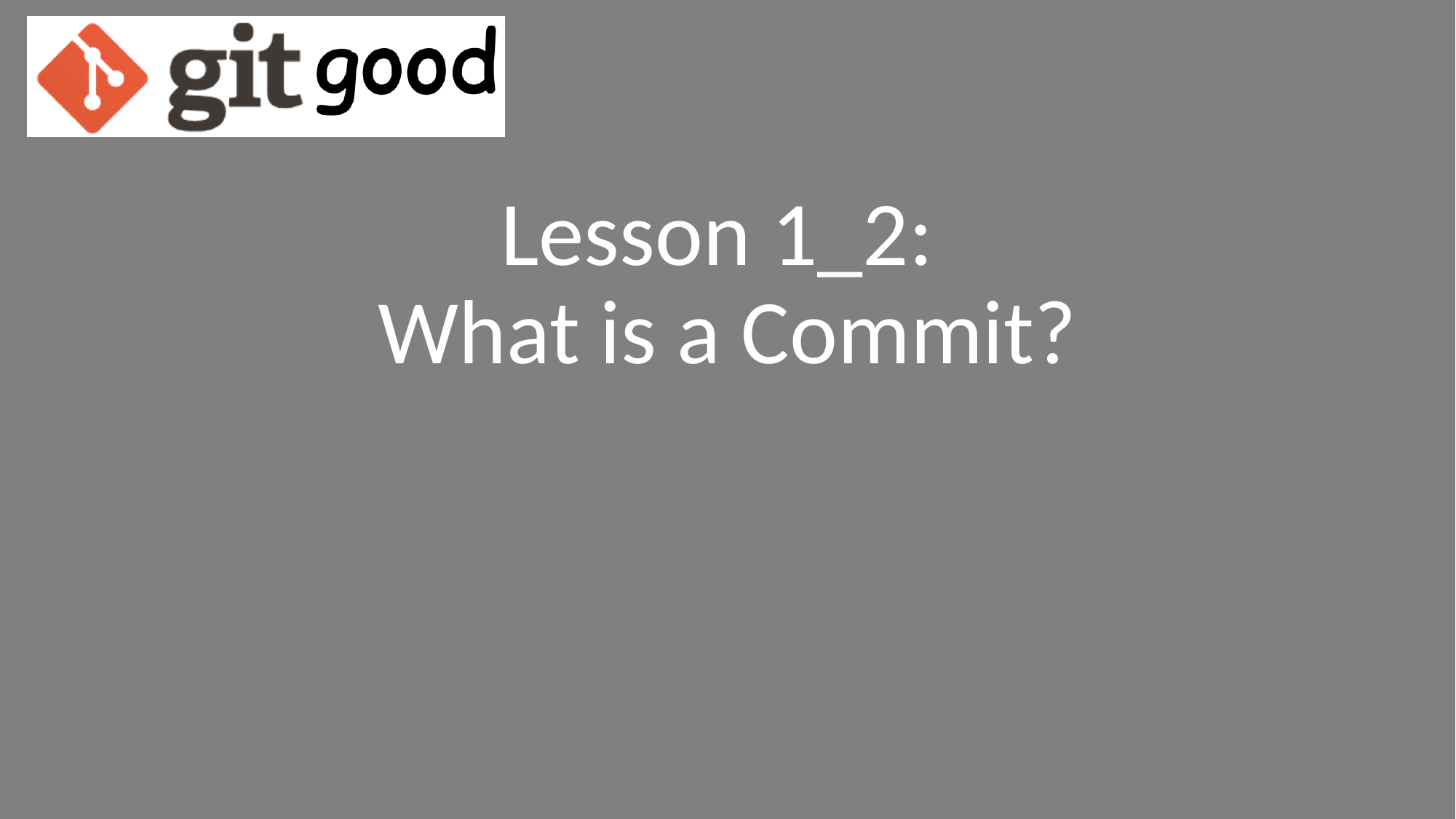

# Lesson 1_2: What is a Commit?